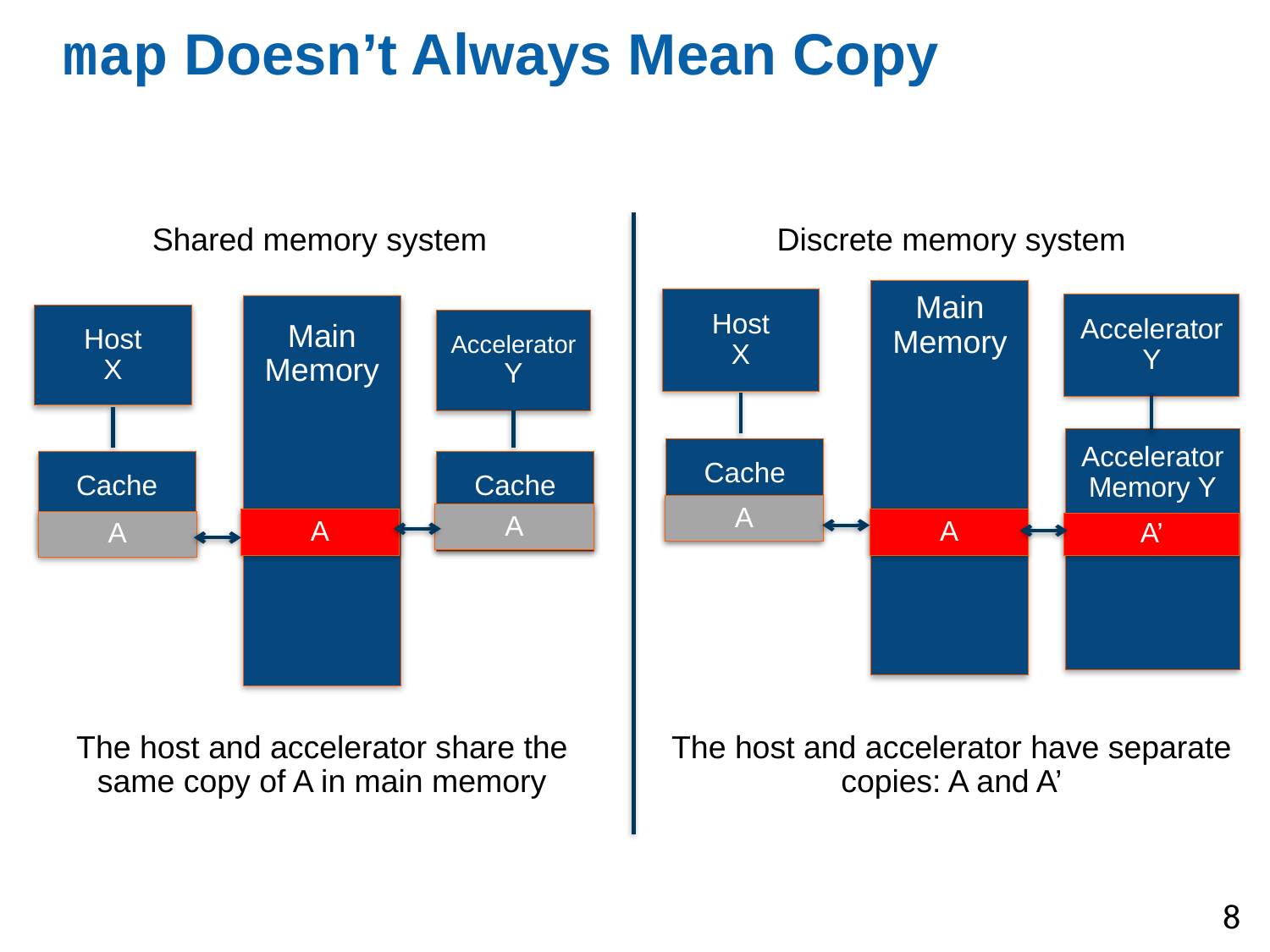

# map Doesn’t Always Mean Copy
Shared memory system
Discrete memory system

Main
Memory

Host
X
Accelerator
Y
Main
Memory

Host
X
Accelerator
Y
Accelerator
Memory Y

Cache

Cache

Cache

A
A
A
A
A
A’
The host and accelerator share the same copy of A in main memory
The host and accelerator have separate
copies: A and A’
8